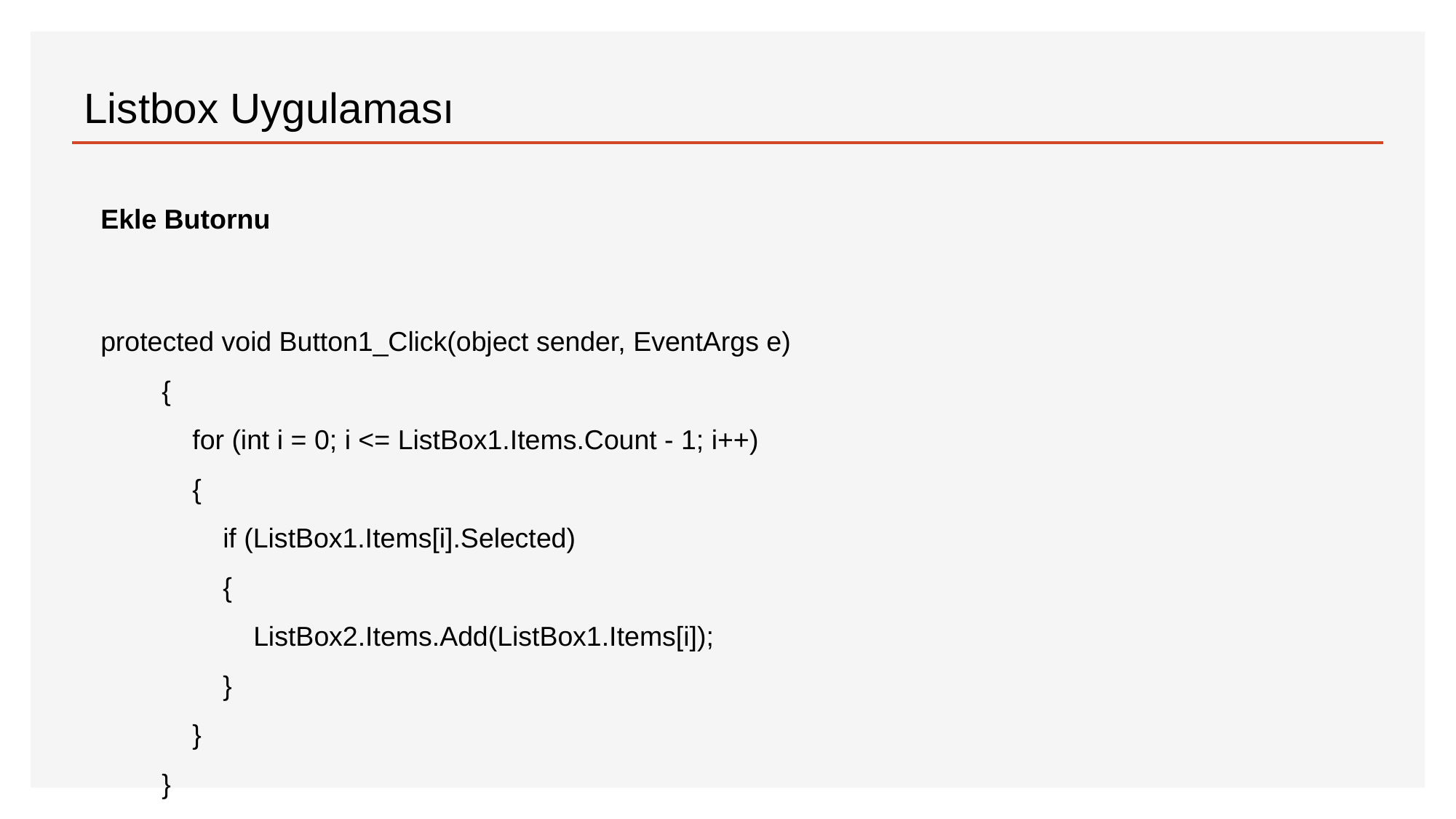

# Listbox Uygulaması
Ekle Butornu

protected void Button1_Click(object sender, EventArgs e)
        {
            for (int i = 0; i <= ListBox1.Items.Count - 1; i++)
            {
                if (ListBox1.Items[i].Selected)
                {
                    ListBox2.Items.Add(ListBox1.Items[i]);
                }
            }
        }